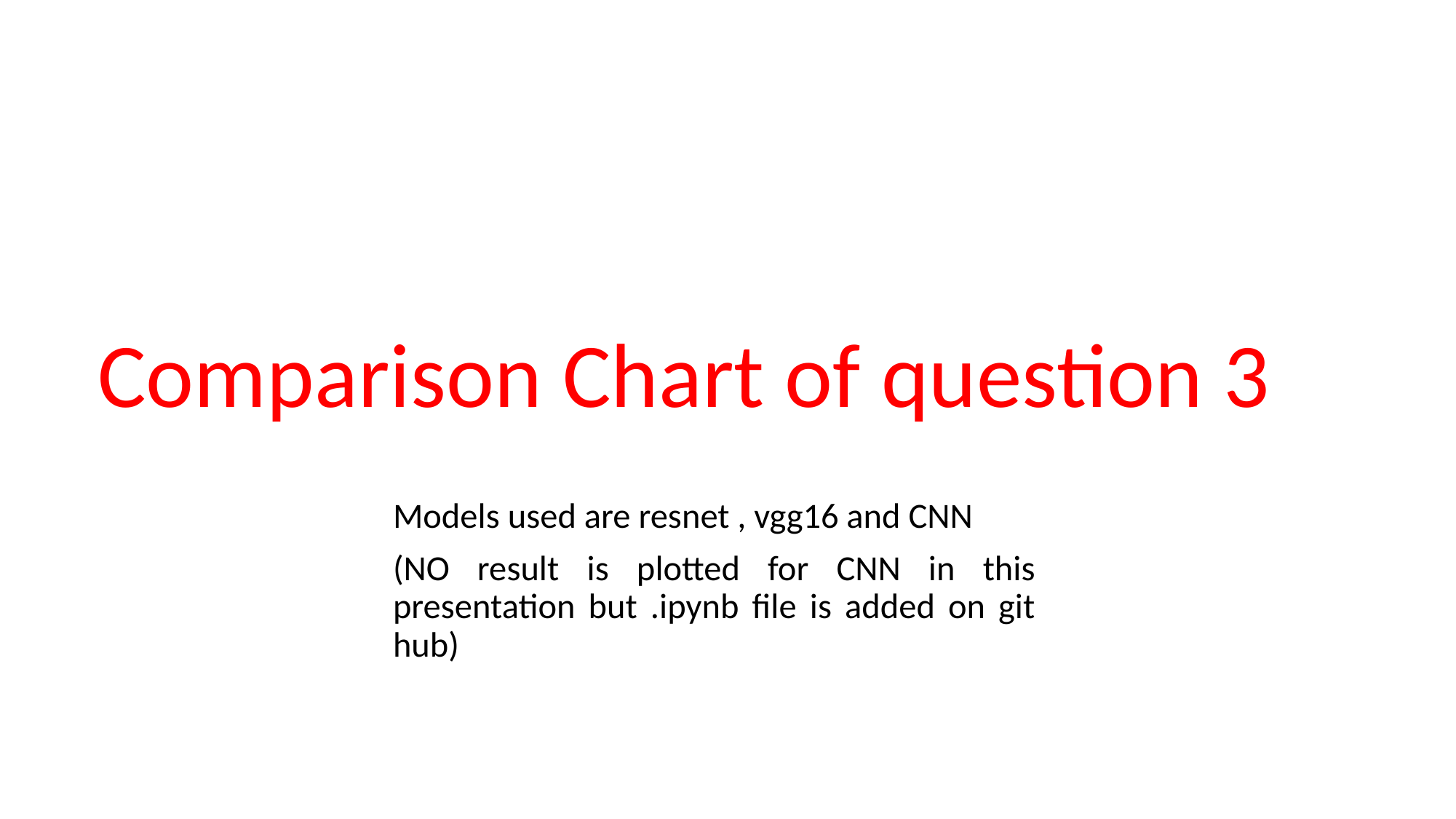

# Comparison Chart of question 3
Models used are resnet , vgg16 and CNN
(NO result is plotted for CNN in this presentation but .ipynb file is added on git hub)